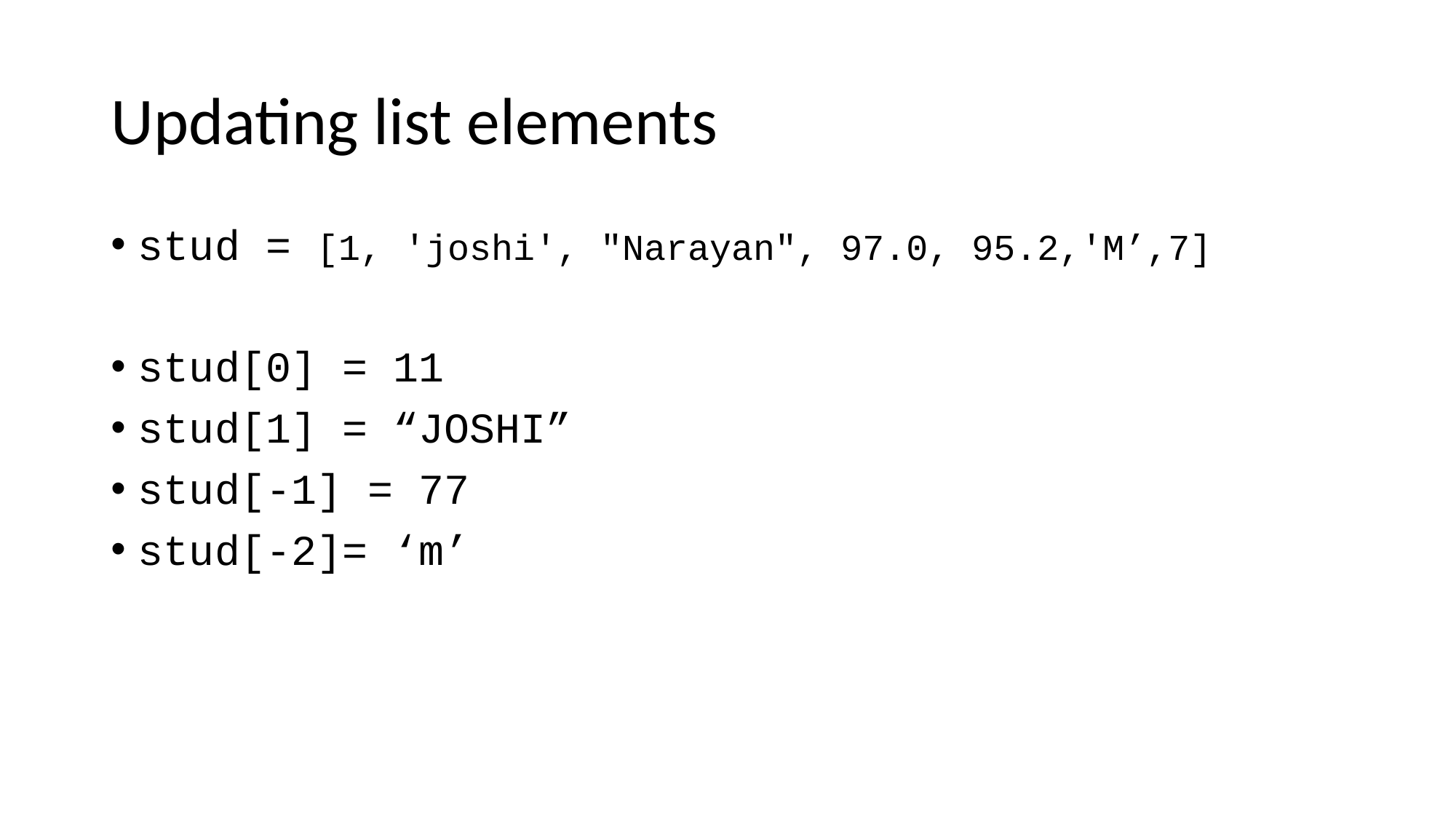

# Updating list elements
stud = [1, 'joshi', "Narayan", 97.0, 95.2,'M’,7]

stud[0] = 11
stud[1] = “JOSHI”
stud[-1] = 77
stud[-2]= ‘m’